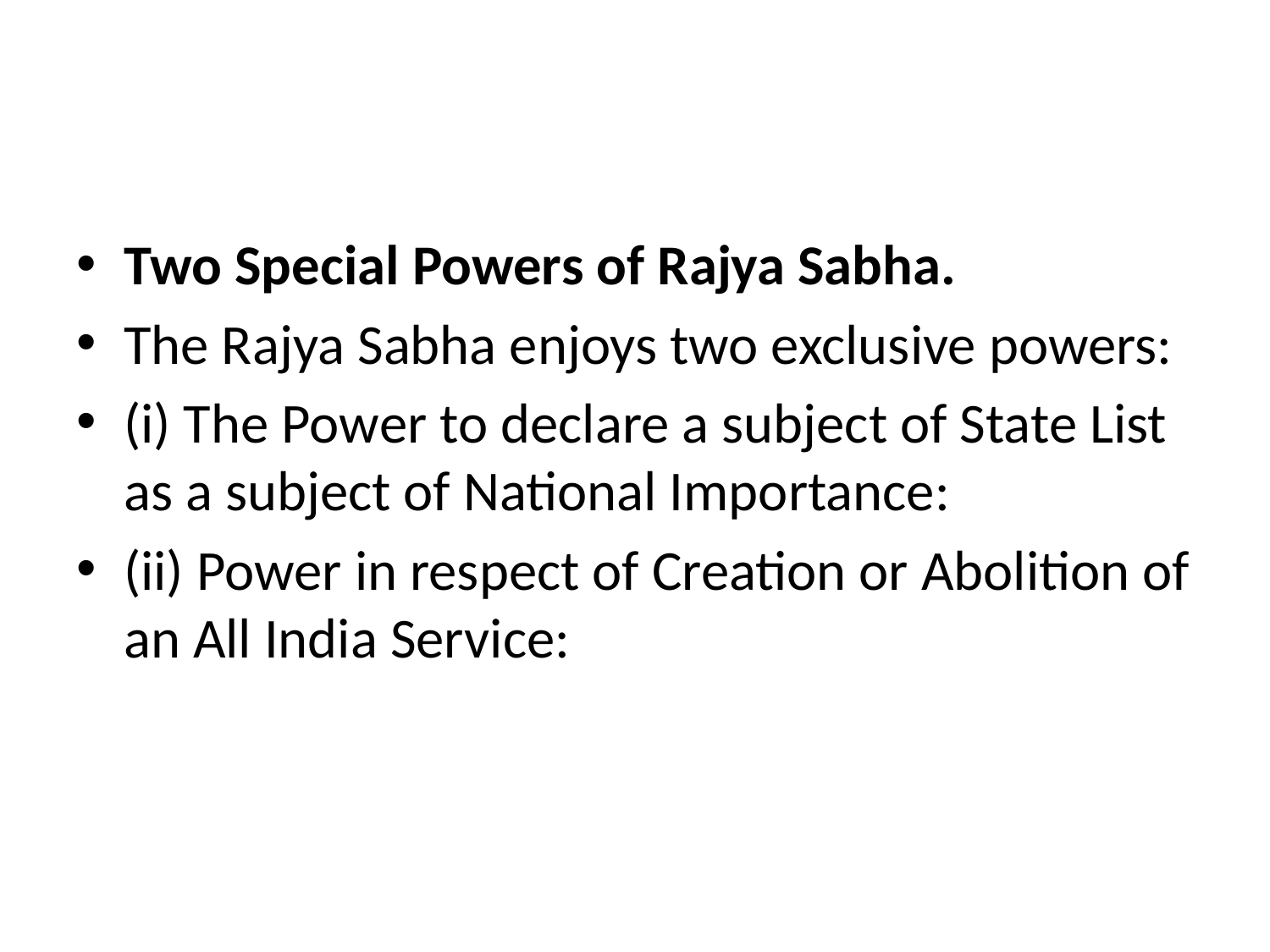

Two Special Powers of Rajya Sabha.
The Rajya Sabha enjoys two exclusive powers:
(i) The Power to declare a subject of State List as a subject of National Importance:
(ii) Power in respect of Creation or Abolition of an All India Service: